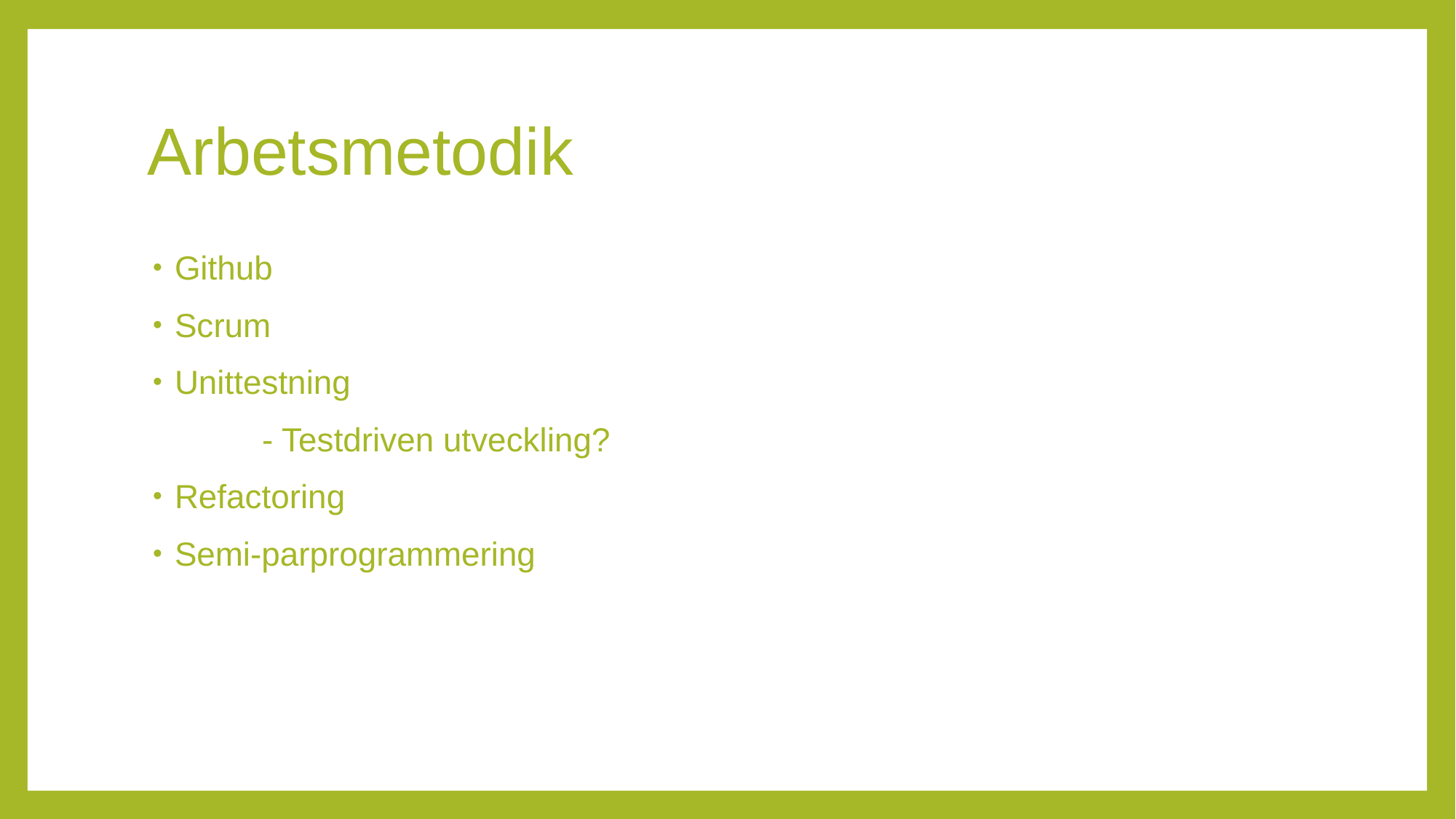

# Arbetsmetodik
Github
Scrum
Unittestning
	- Testdriven utveckling?
Refactoring
Semi-parprogrammering